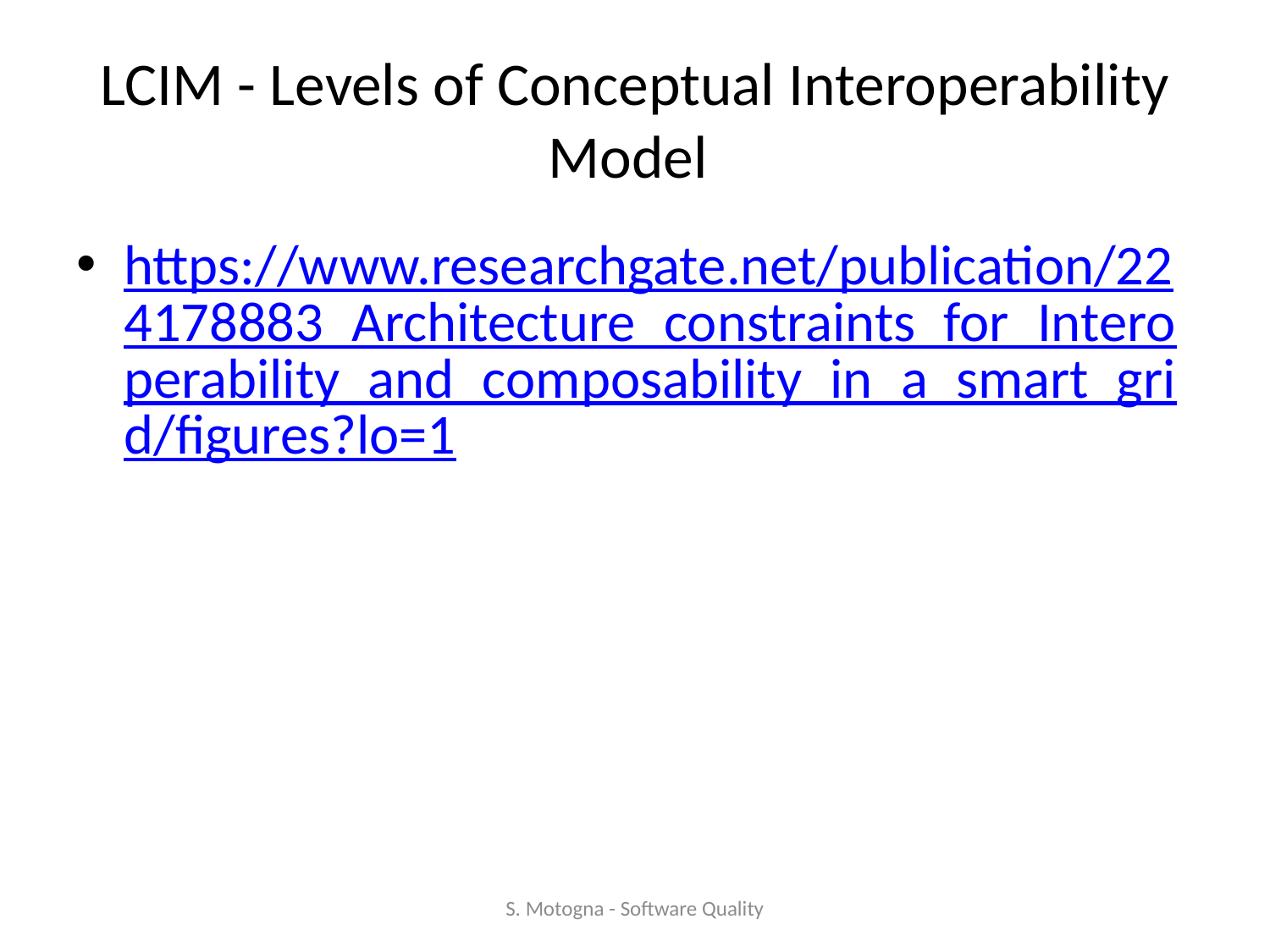

# LCIM - Levels of Conceptual Interoperability Model
https://www.researchgate.net/publication/224178883_Architecture_constraints_for_Interoperability_and_composability_in_a_smart_grid/figures?lo=1

S. Motogna - Software Quality